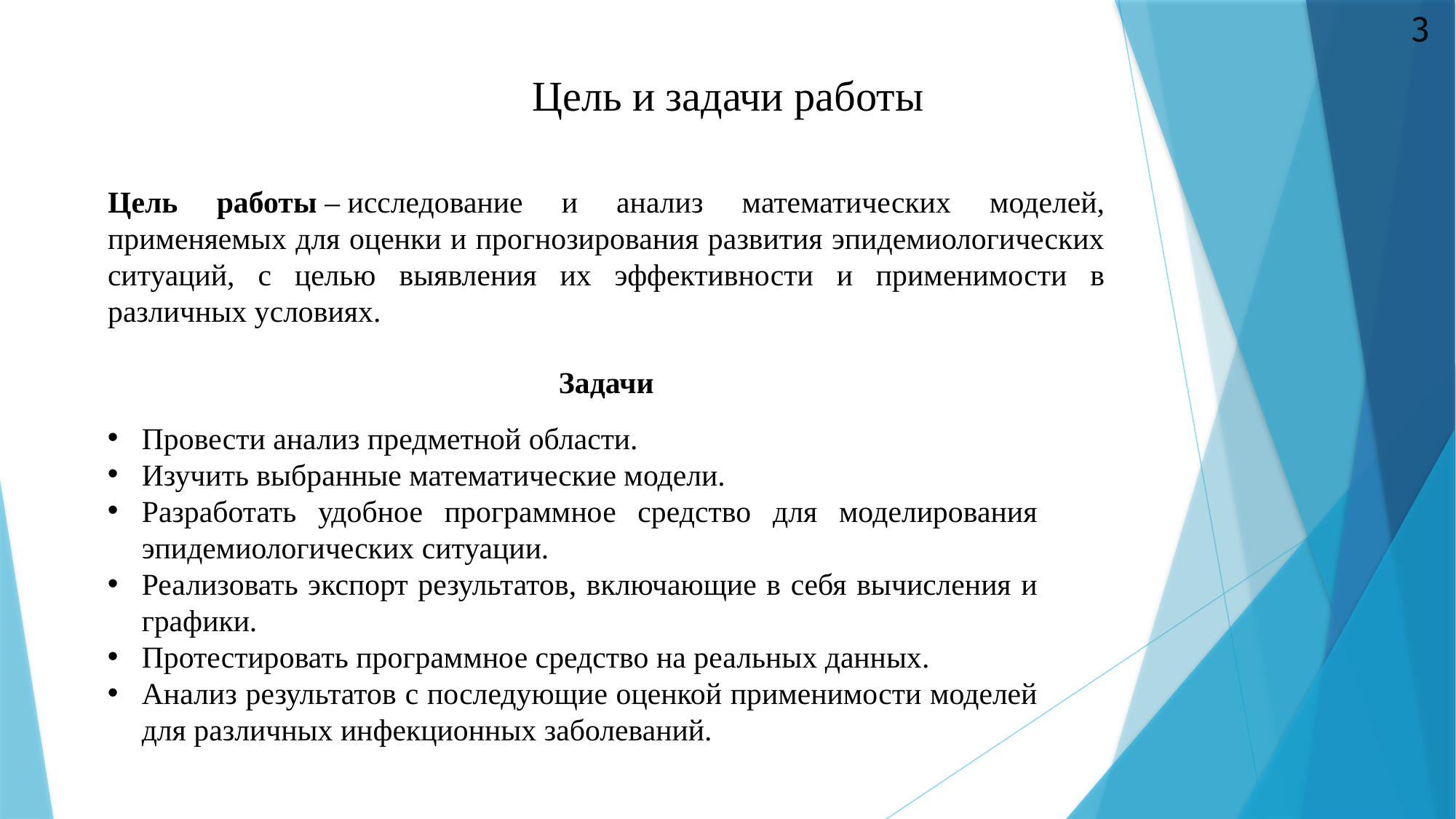

3
Цель и задачи работы
Цель работы – исследование и анализ математических моделей, применяемых для оценки и прогнозирования развития эпидемиологических ситуаций, с целью выявления их эффективности и применимости в различных условиях.
Задачи
Провести анализ предметной области.
Изучить выбранные математические модели.
Разработать удобное программное средство для моделирования эпидемиологических ситуации.
Реализовать экспорт результатов, включающие в себя вычисления и графики.
Протестировать программное средство на реальных данных.
Анализ результатов с последующие оценкой применимости моделей для различных инфекционных заболеваний.